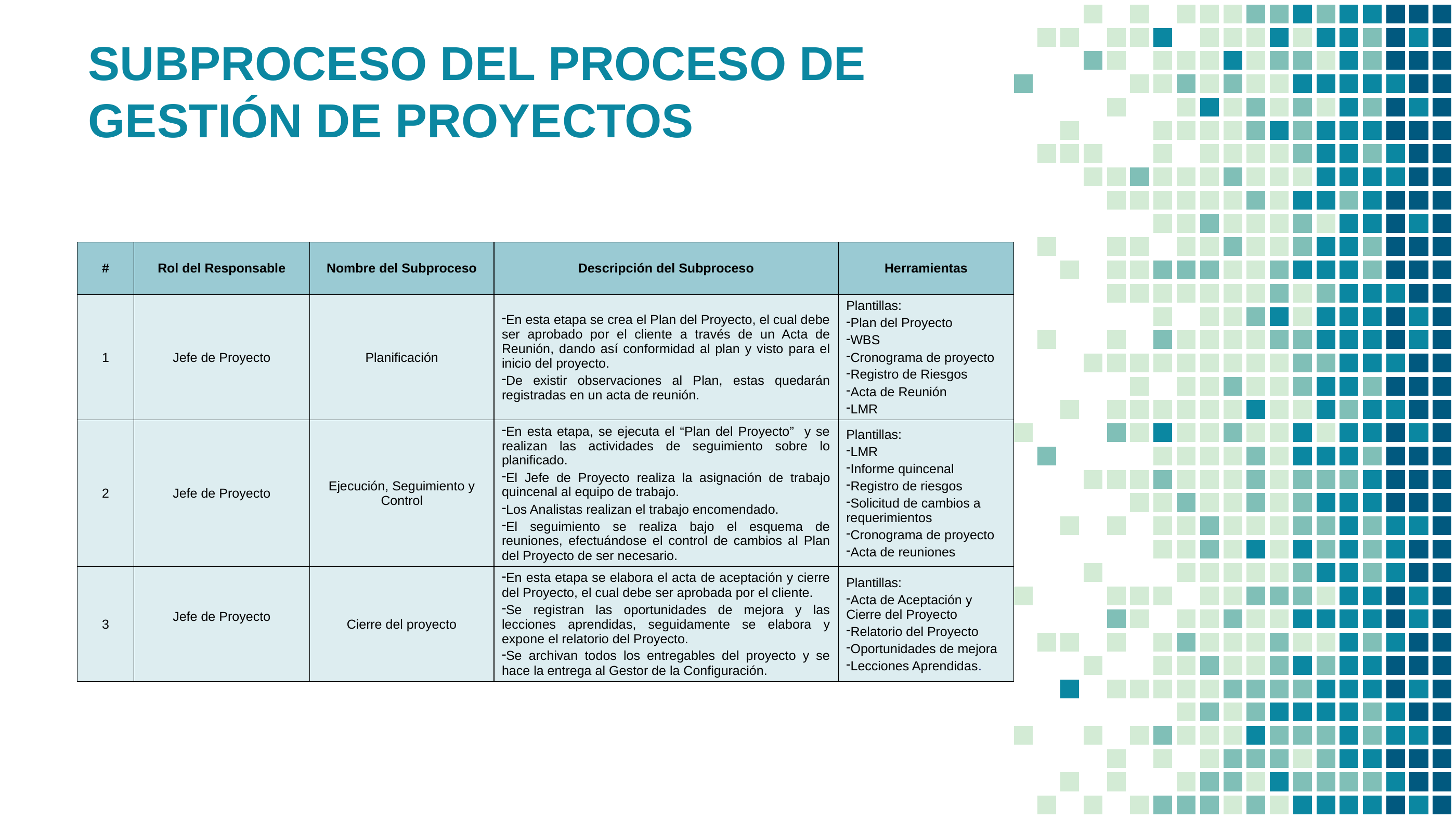

SUBPROCESO DEL PROCESO DE GESTIÓN DE PROYECTOS
| # | Rol del Responsable | Nombre del Subproceso | Descripción del Subproceso | Herramientas |
| --- | --- | --- | --- | --- |
| 1 | Jefe de Proyecto | Planificación | En esta etapa se crea el Plan del Proyecto, el cual debe ser aprobado por el cliente a través de un Acta de Reunión, dando así conformidad al plan y visto para el inicio del proyecto. De existir observaciones al Plan, estas quedarán registradas en un acta de reunión. | Plantillas: Plan del Proyecto WBS Cronograma de proyecto Registro de Riesgos Acta de Reunión LMR |
| 2 | Jefe de Proyecto | Ejecución, Seguimiento y Control | En esta etapa, se ejecuta el “Plan del Proyecto” y se realizan las actividades de seguimiento sobre lo planificado. El Jefe de Proyecto realiza la asignación de trabajo quincenal al equipo de trabajo. Los Analistas realizan el trabajo encomendado. El seguimiento se realiza bajo el esquema de reuniones, efectuándose el control de cambios al Plan del Proyecto de ser necesario. | Plantillas: LMR Informe quincenal Registro de riesgos Solicitud de cambios a requerimientos Cronograma de proyecto Acta de reuniones |
| 3 | Jefe de Proyecto | Cierre del proyecto | En esta etapa se elabora el acta de aceptación y cierre del Proyecto, el cual debe ser aprobada por el cliente. Se registran las oportunidades de mejora y las lecciones aprendidas, seguidamente se elabora y expone el relatorio del Proyecto. Se archivan todos los entregables del proyecto y se hace la entrega al Gestor de la Configuración. | Plantillas: Acta de Aceptación y Cierre del Proyecto Relatorio del Proyecto Oportunidades de mejora Lecciones Aprendidas. |